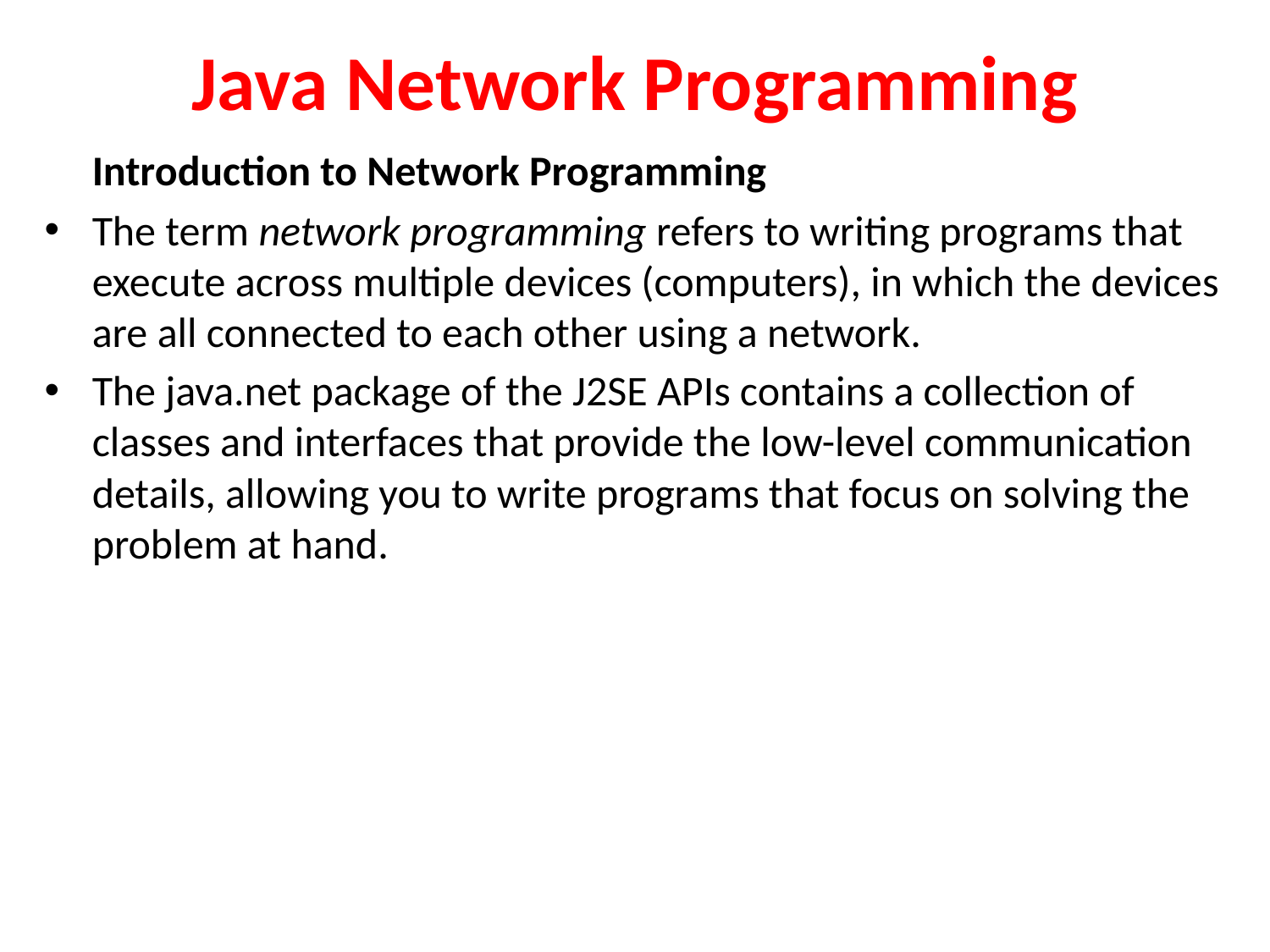

# Java Network Programming
	Introduction to Network Programming
The term network programming refers to writing programs that execute across multiple devices (computers), in which the devices are all connected to each other using a network.
The java.net package of the J2SE APIs contains a collection of classes and interfaces that provide the low-level communication details, allowing you to write programs that focus on solving the problem at hand.